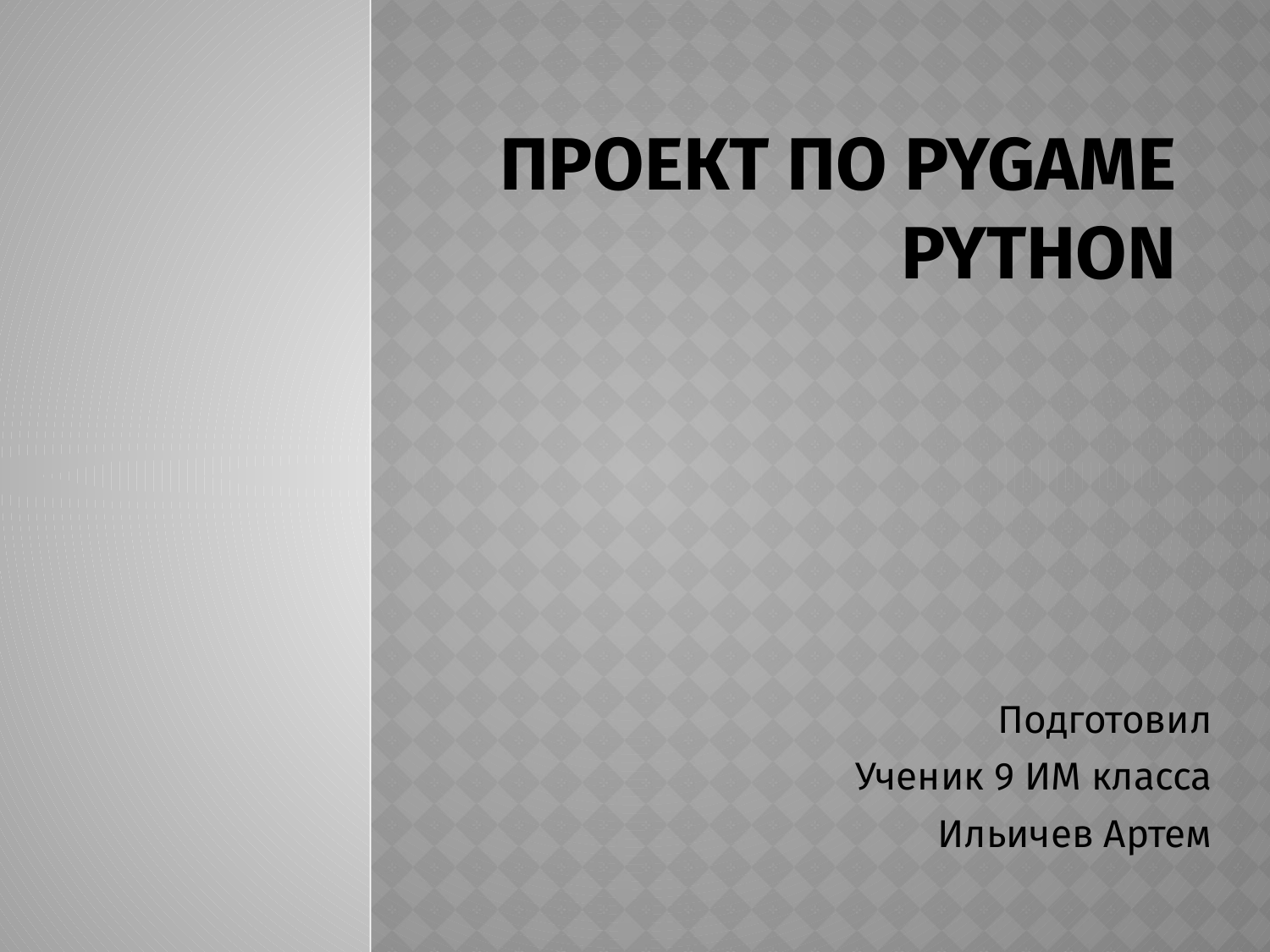

# Проект по Pygame pYTHON
Подготовил
Ученик 9 ИМ класса
Ильичев Артем